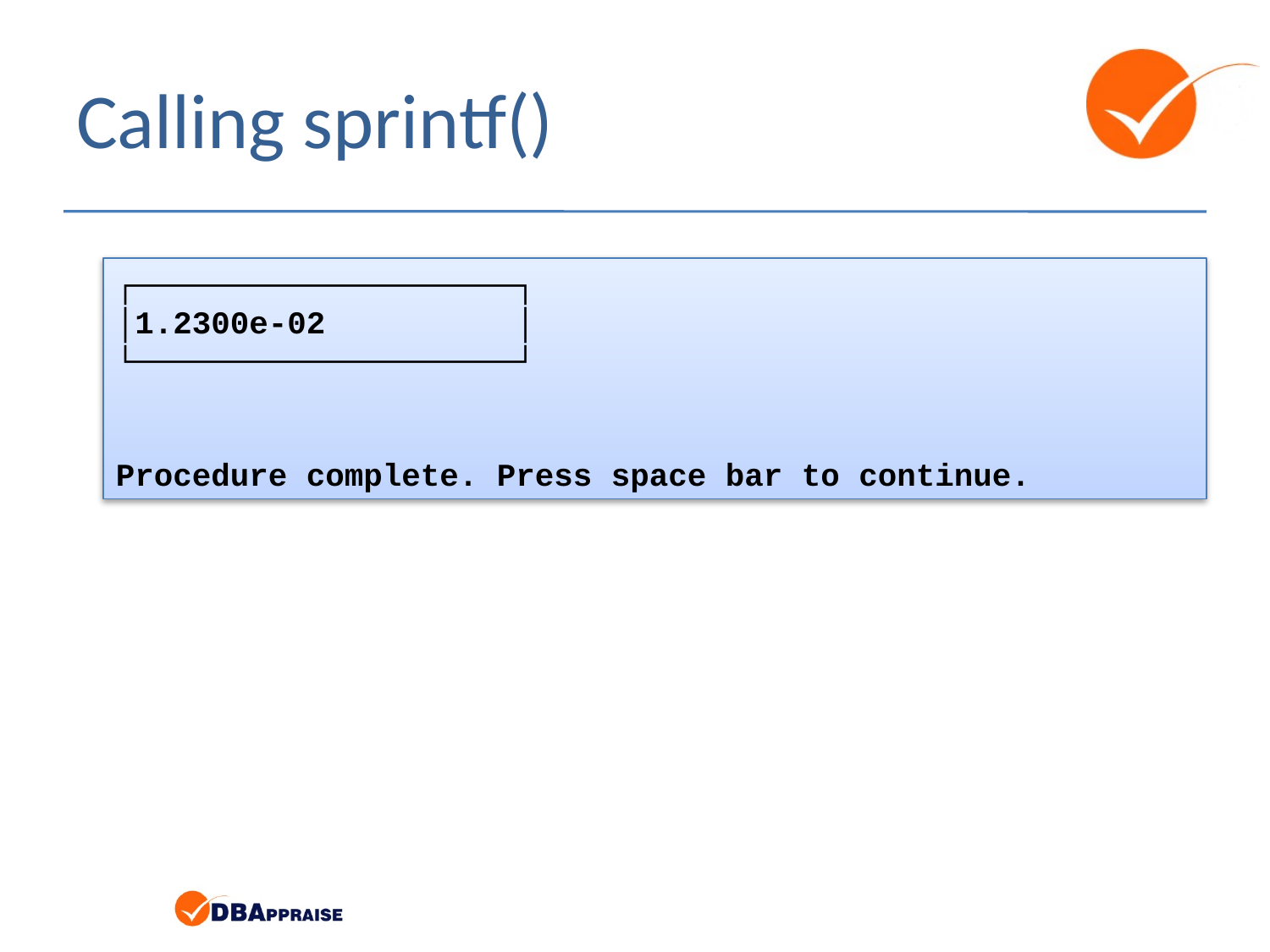

# Calling sprintf()
┌────────────────────┐
│1.2300e-02          │
└────────────────────┘

Procedure complete. Press space bar to continue.